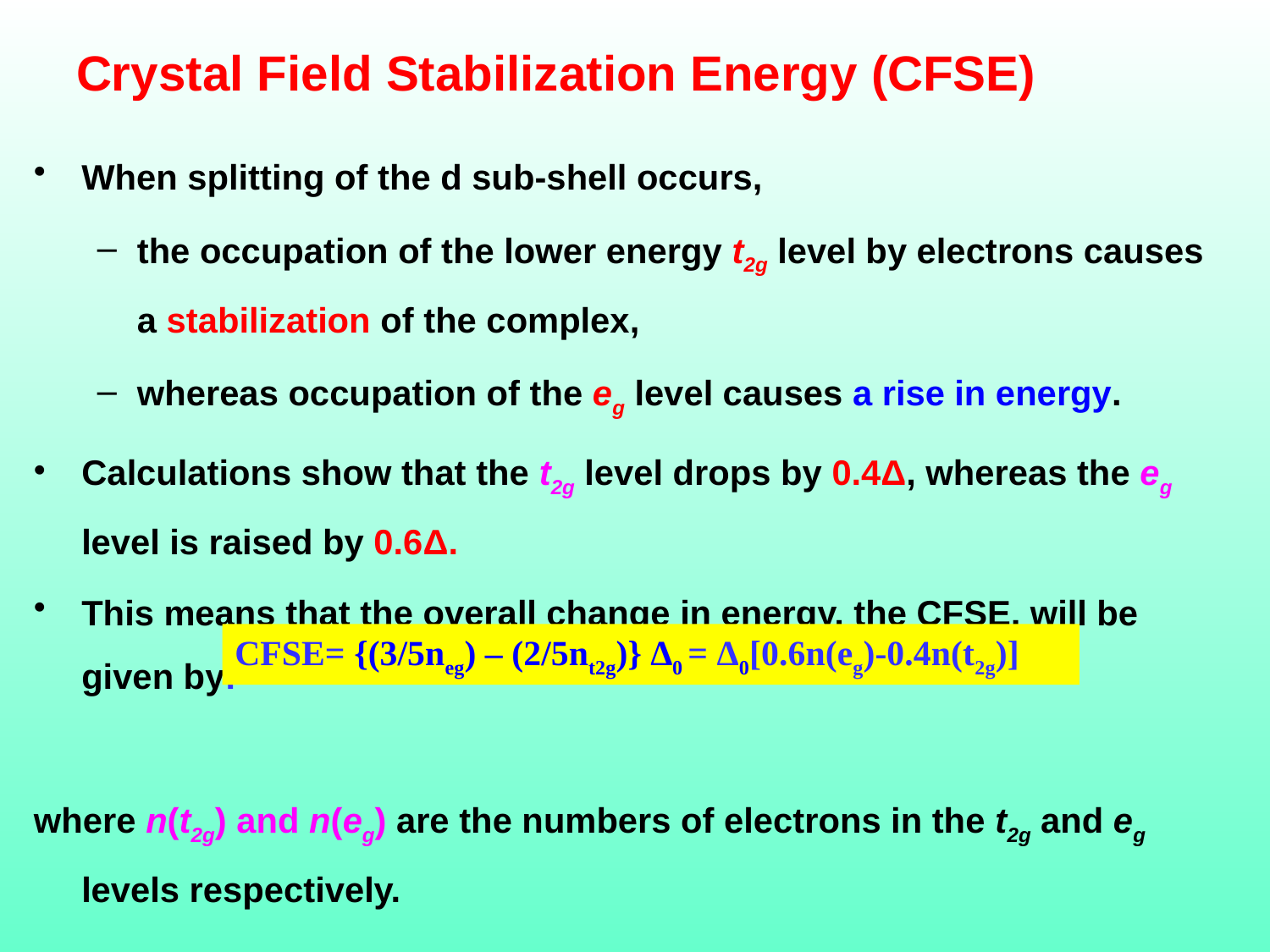

# Crystal Field Stabilization Energy (CFSE)
When splitting of the d sub-shell occurs,
the occupation of the lower energy t2g level by electrons causes a stabilization of the complex,
whereas occupation of the eg level causes a rise in energy.
Calculations show that the t2g level drops by 0.4Δ, whereas the eg level is raised by 0.6Δ.
This means that the overall change in energy, the CFSE, will be given by:

where n(t2g) and n(eg) are the numbers of electrons in the t2g and eg levels respectively.
CFSE= {(3/5neg) – (2/5nt2g)} ∆0 = Δ0[0.6n(eg)-0.4n(t2g)]